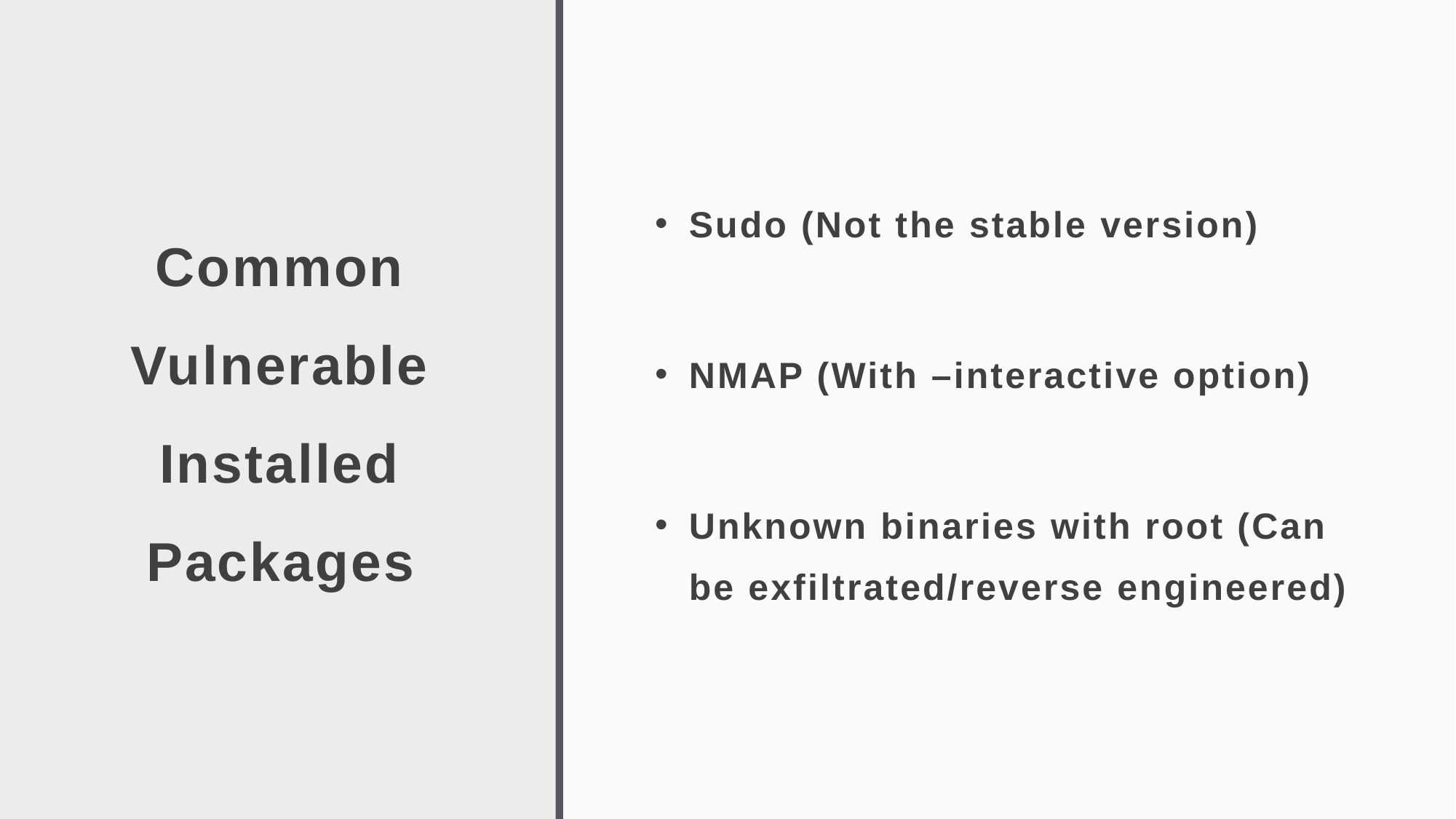

# Common Vulnerable Installed Packages
Sudo (Not the stable version)

NMAP (With –interactive option)

Unknown binaries with root (Can be exfiltrated/reverse engineered)